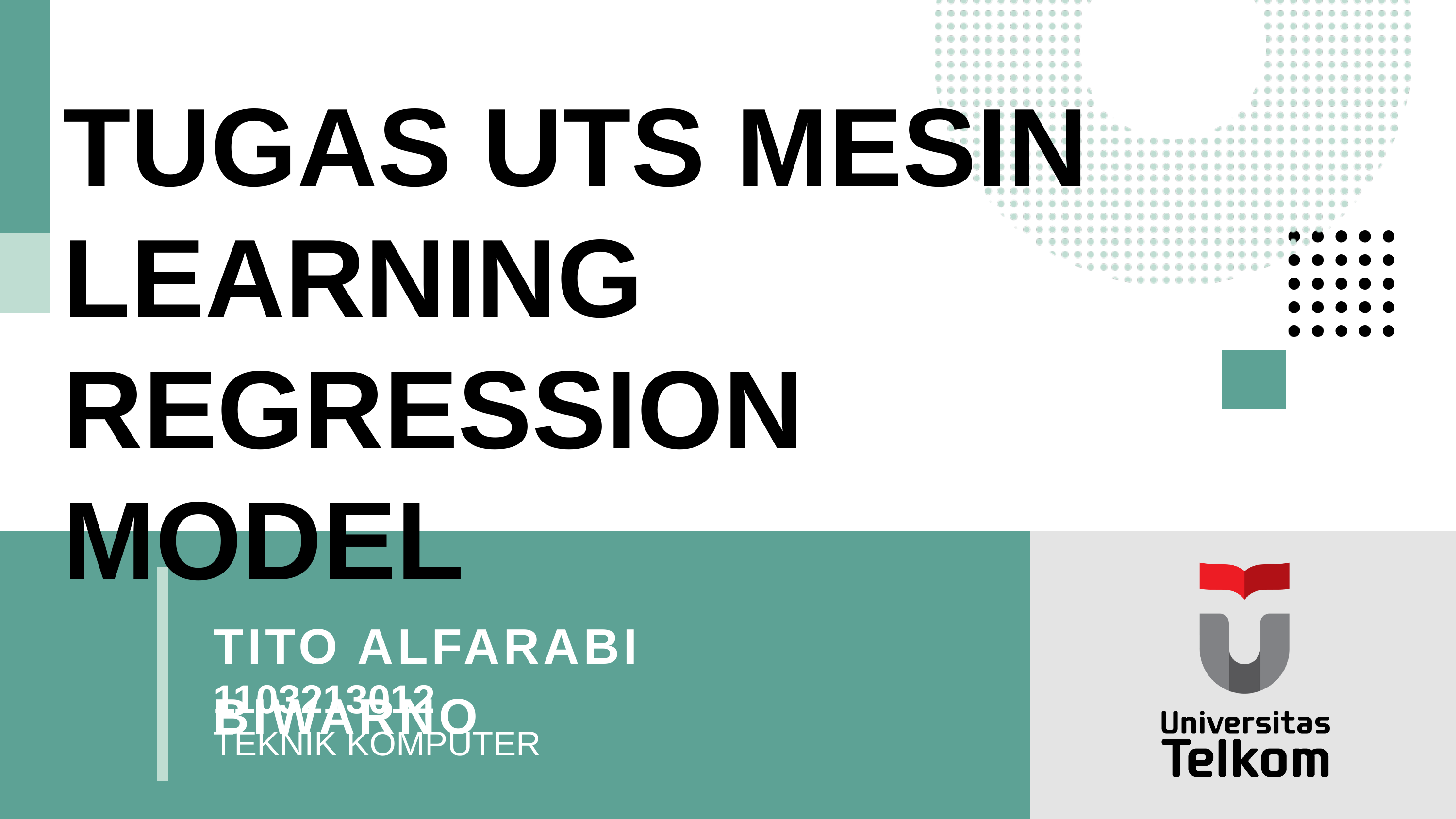

TUGAS UTS MESIN LEARNING REGRESSION MODEL

TITO ALFARABI BIWARNO
1103213012
TEKNIK KOMPUTER